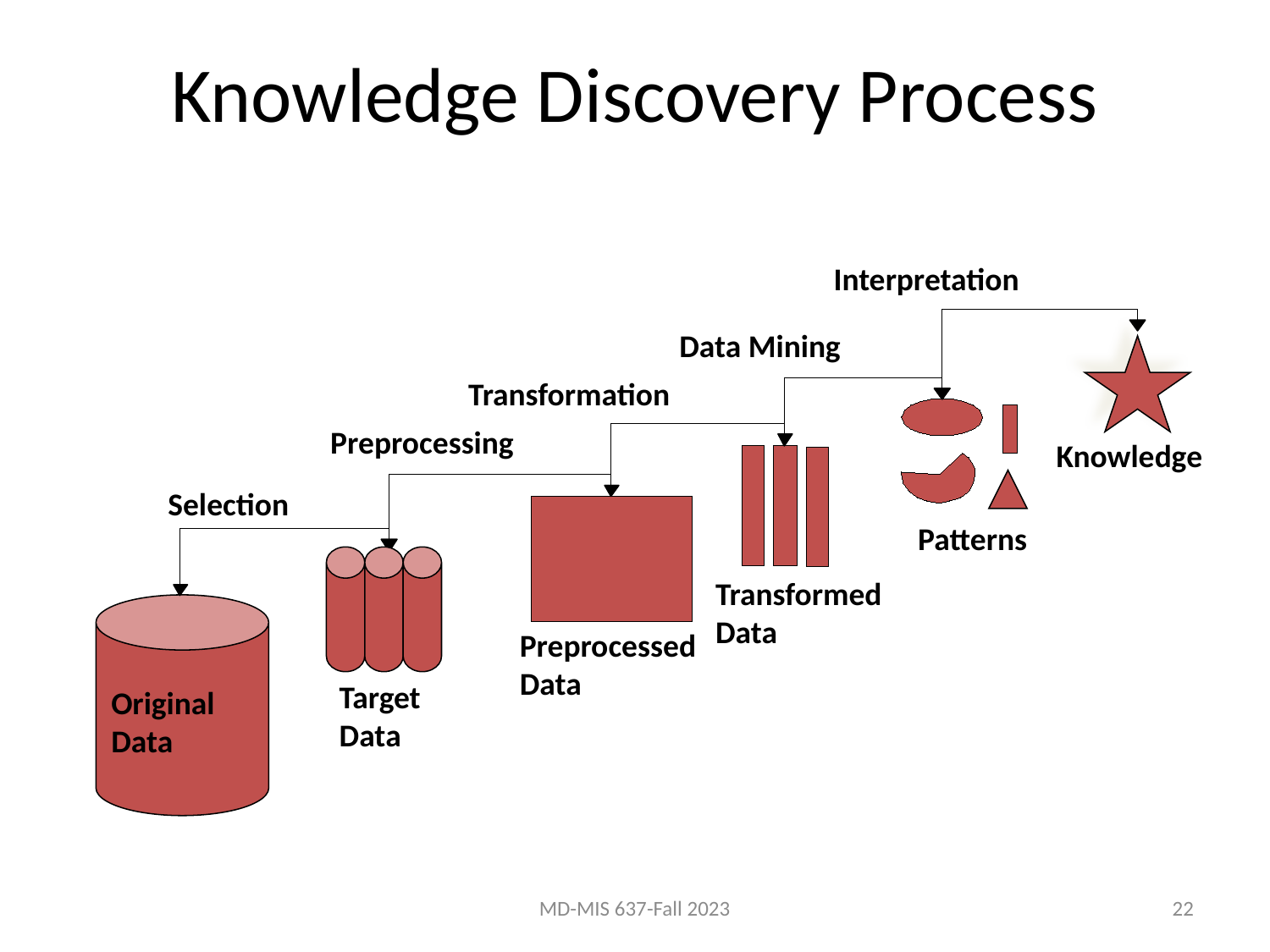

# Knowledge Discovery Process
Interpretation

Data Mining

Transformation

Preprocessing

Knowledge

Selection

Patterns

Transformed
Data

Preprocessed
Data
Target
Data
Original
Data
MD-MIS 637-Fall 2023
22